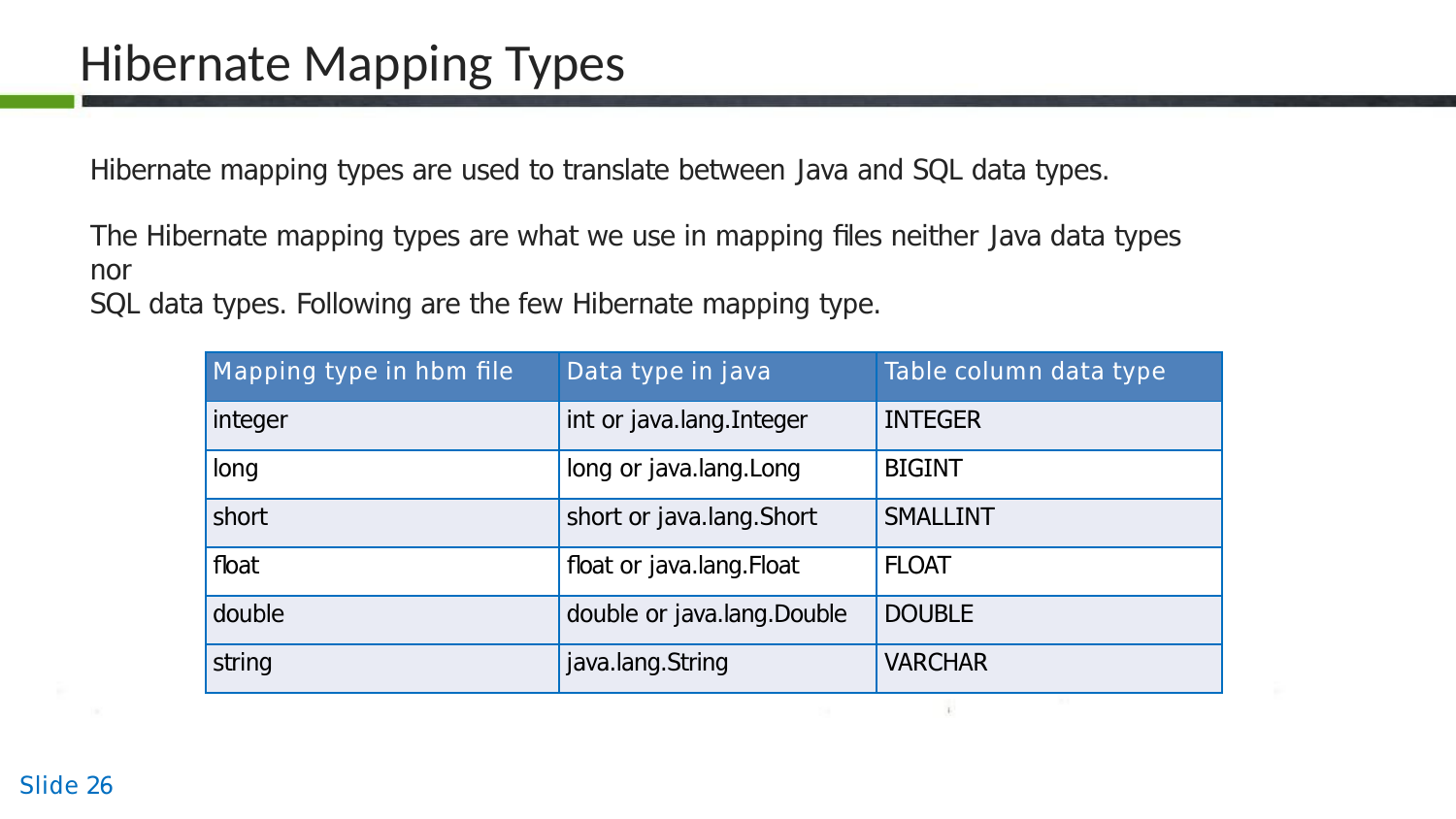

# Hibernate Mapping Types

Hibernate mapping types are used to translate between Java and SQL data types.

The Hibernate mapping types are what we use in mapping files neither Java data types nor
SQL data types. Following are the few Hibernate mapping type.
| Mapping type in hbm file | Data type in java | Table column data type |
| --- | --- | --- |
| integer | int or java.lang.Integer | INTEGER |
| long | long or java.lang.Long | BIGINT |
| short | short or java.lang.Short | SMALLINT |
| float | float or java.lang.Float | FLOAT |
| double | double or java.lang.Double | DOUBLE |
| string | java.lang.String | VARCHAR |
Slide 26